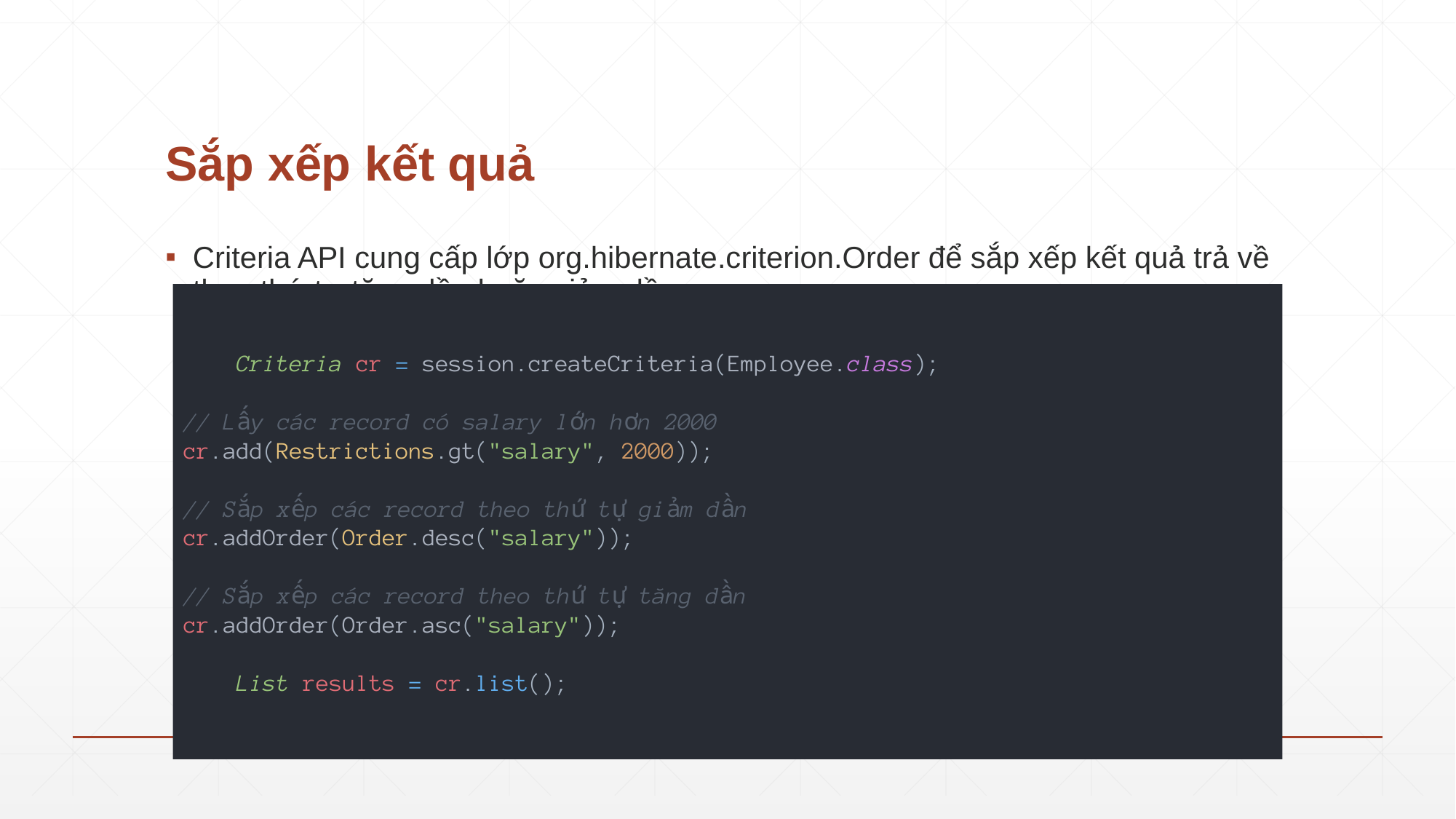

# Sắp xếp kết quả
Criteria API cung cấp lớp org.hibernate.criterion.Order để sắp xếp kết quả trả về theo thứ tự tăng dần hoặc giảm dần.
    Criteria cr = session.createCriteria(Employee.class);
// Lấy các record có salary lớn hơn 2000
cr.add(Restrictions.gt("salary", 2000));
// Sắp xếp các record theo thứ tự giảm dần
cr.addOrder(Order.desc("salary"));
// Sắp xếp các record theo thứ tự tăng dần
cr.addOrder(Order.asc("salary"));
    List results = cr.list();